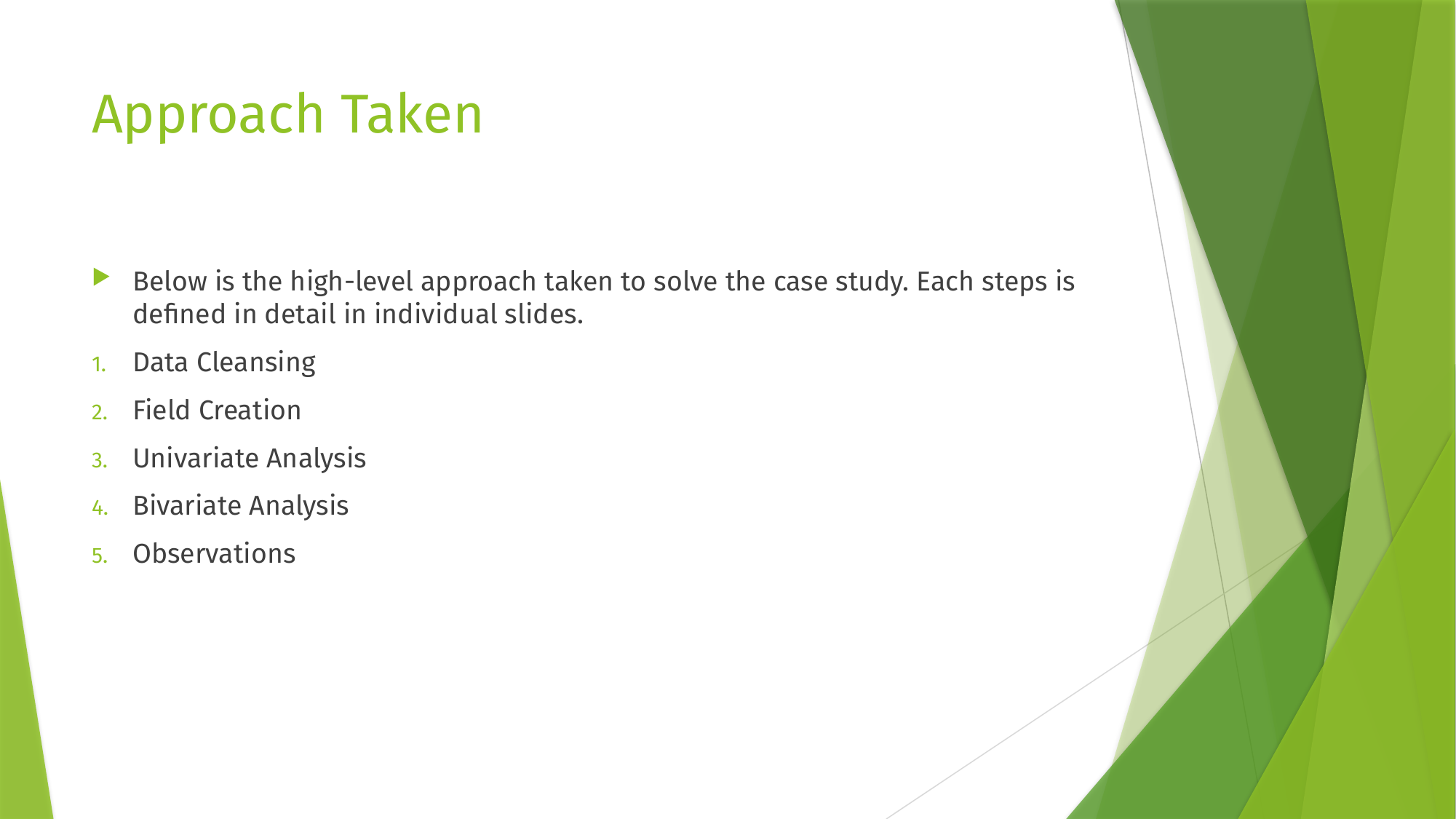

# Approach Taken
Below is the high-level approach taken to solve the case study. Each steps is defined in detail in individual slides.
Data Cleansing
Field Creation
Univariate Analysis
Bivariate Analysis
Observations